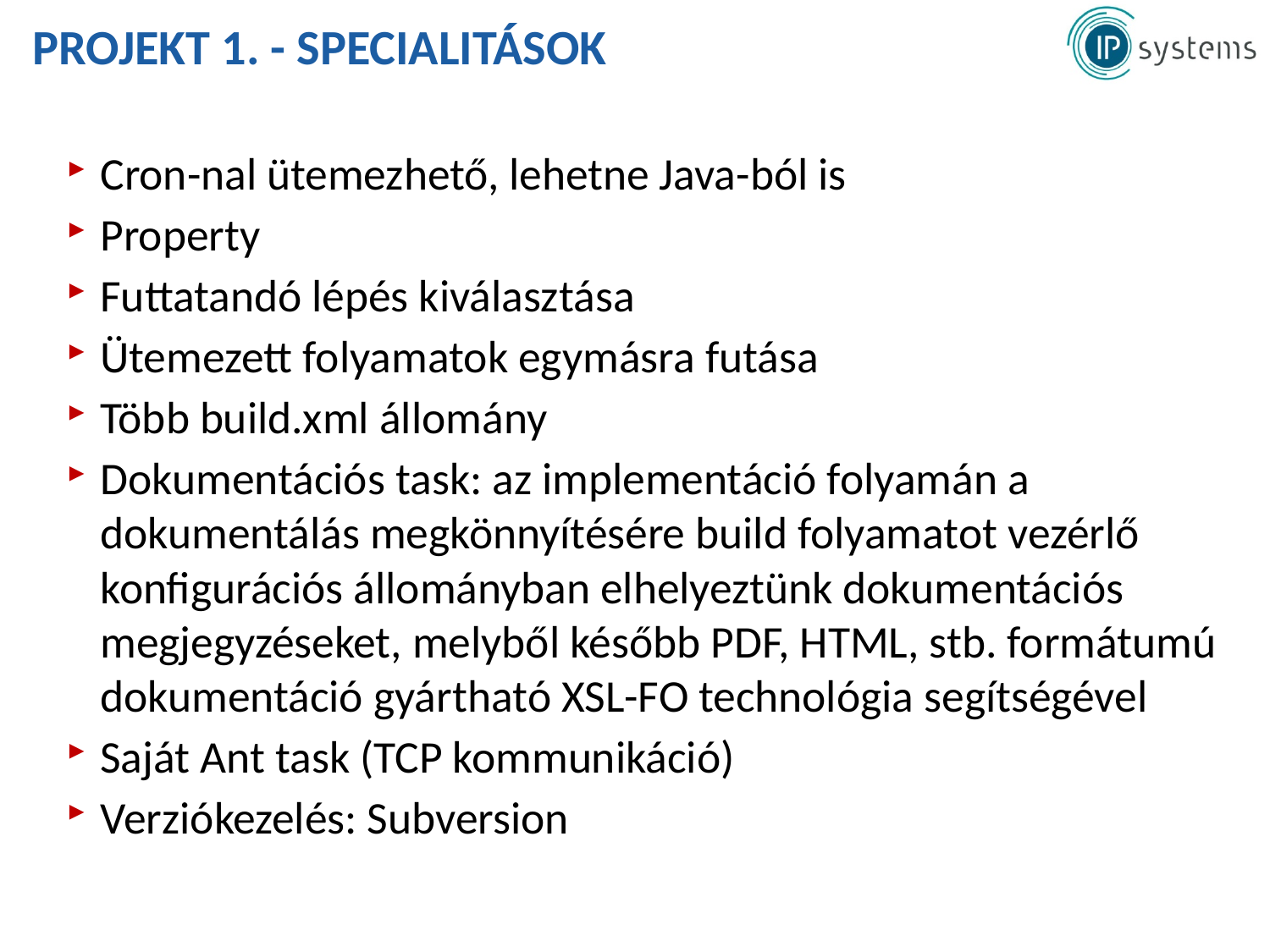

# Projekt 1. - Specialitások
Cron-nal ütemezhető, lehetne Java-ból is
Property
Futtatandó lépés kiválasztása
Ütemezett folyamatok egymásra futása
Több build.xml állomány
Dokumentációs task: az implementáció folyamán a dokumentálás megkönnyítésére build folyamatot vezérlő konfigurációs állományban elhelyeztünk dokumentációs megjegyzéseket, melyből később PDF, HTML, stb. formátumú dokumentáció gyártható XSL-FO technológia segítségével
Saját Ant task (TCP kommunikáció)
Verziókezelés: Subversion